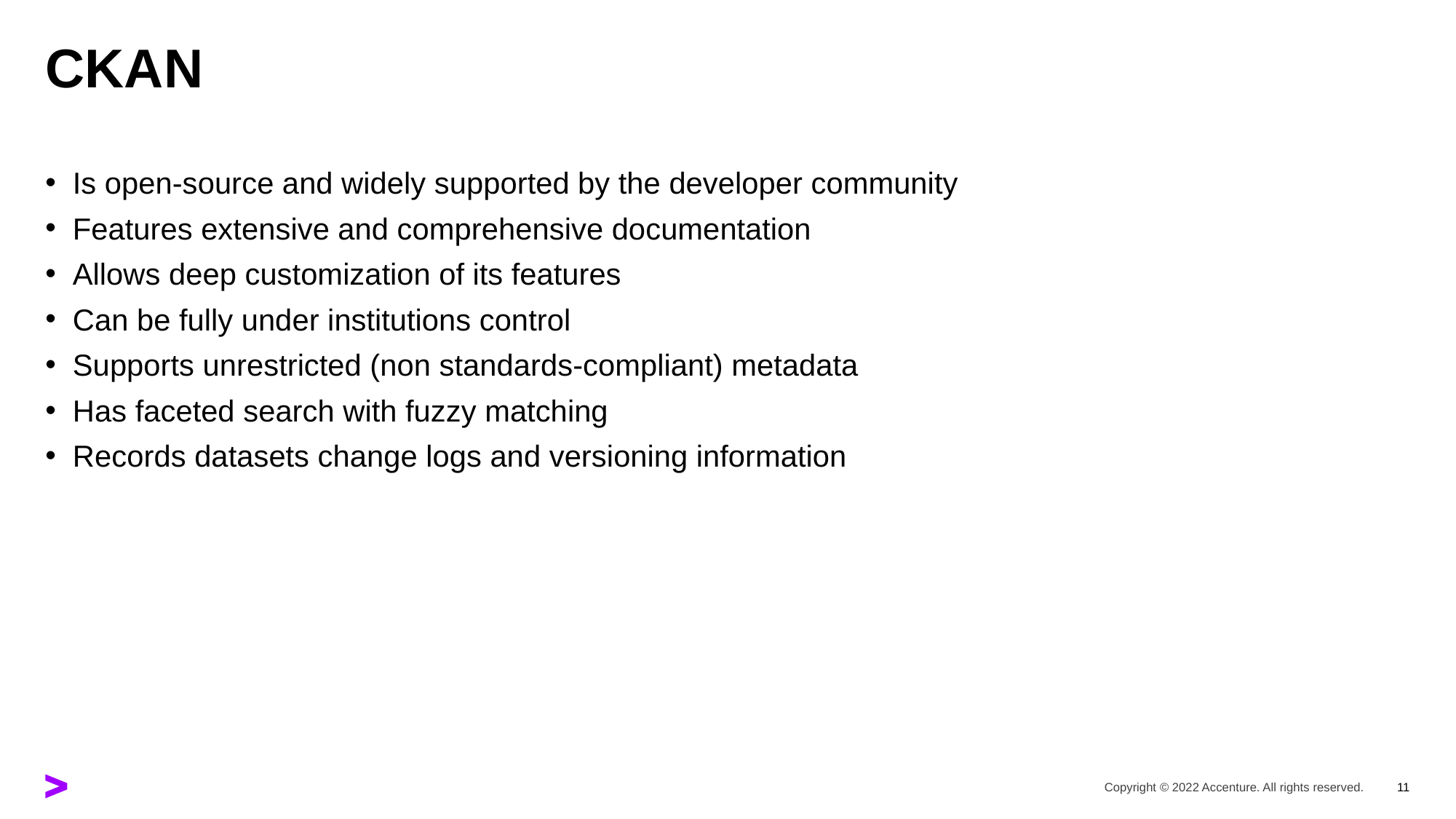

# CKAN
Is open-source and widely supported by the developer community
Features extensive and comprehensive documentation
Allows deep customization of its features
Can be fully under institutions control
Supports unrestricted (non standards-compliant) metadata
Has faceted search with fuzzy matching
Records datasets change logs and versioning information

Copyright © 2022 Accenture. All rights reserved.
11